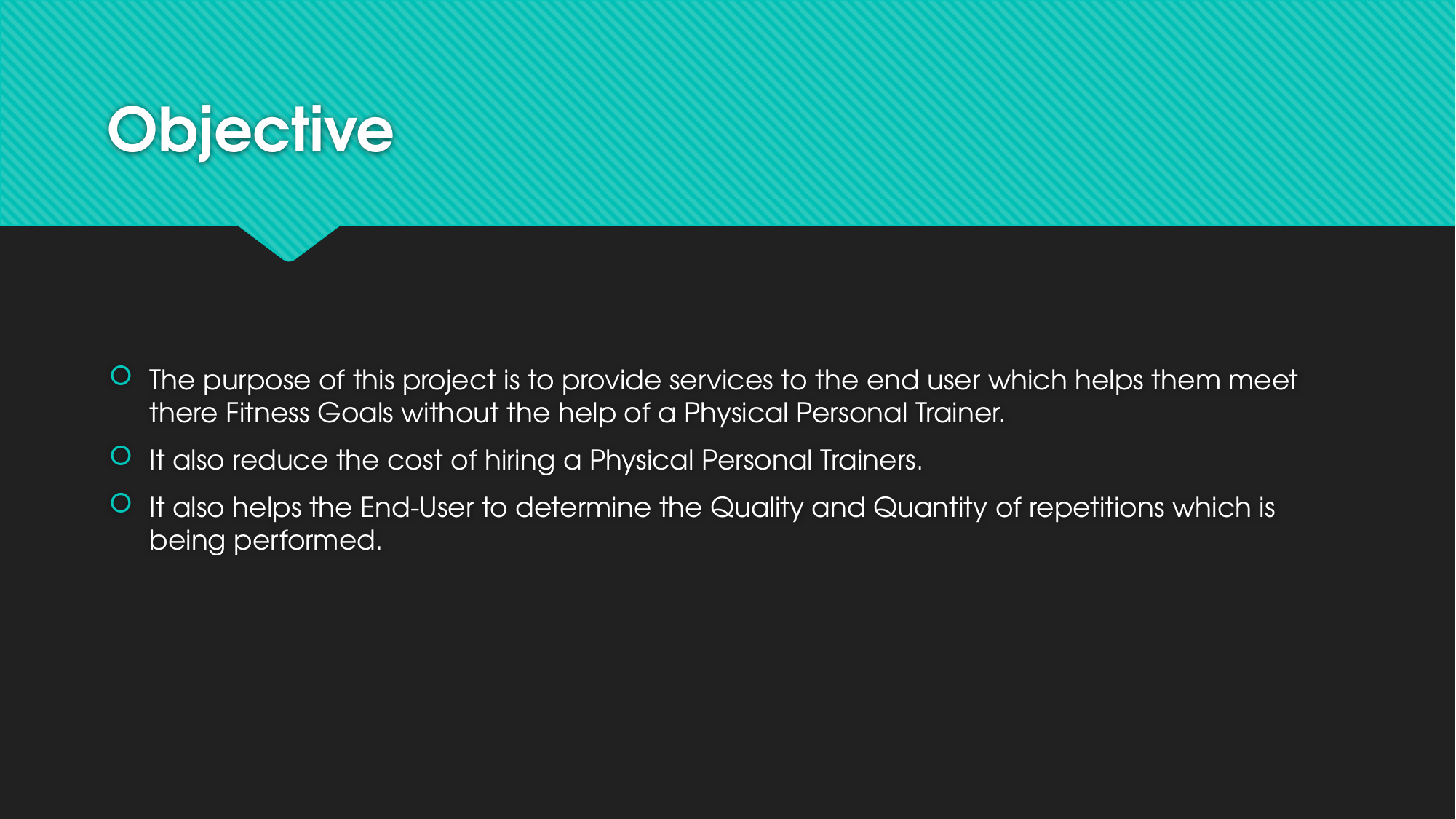

# Objective
The purpose of this project is to provide services to the end user which helps them meet there Fitness Goals without the help of a Physical Personal Trainer.
It also reduce the cost of hiring a Physical Personal Trainers.
It also helps the End-User to determine the Quality and Quantity of repetitions which is being performed.